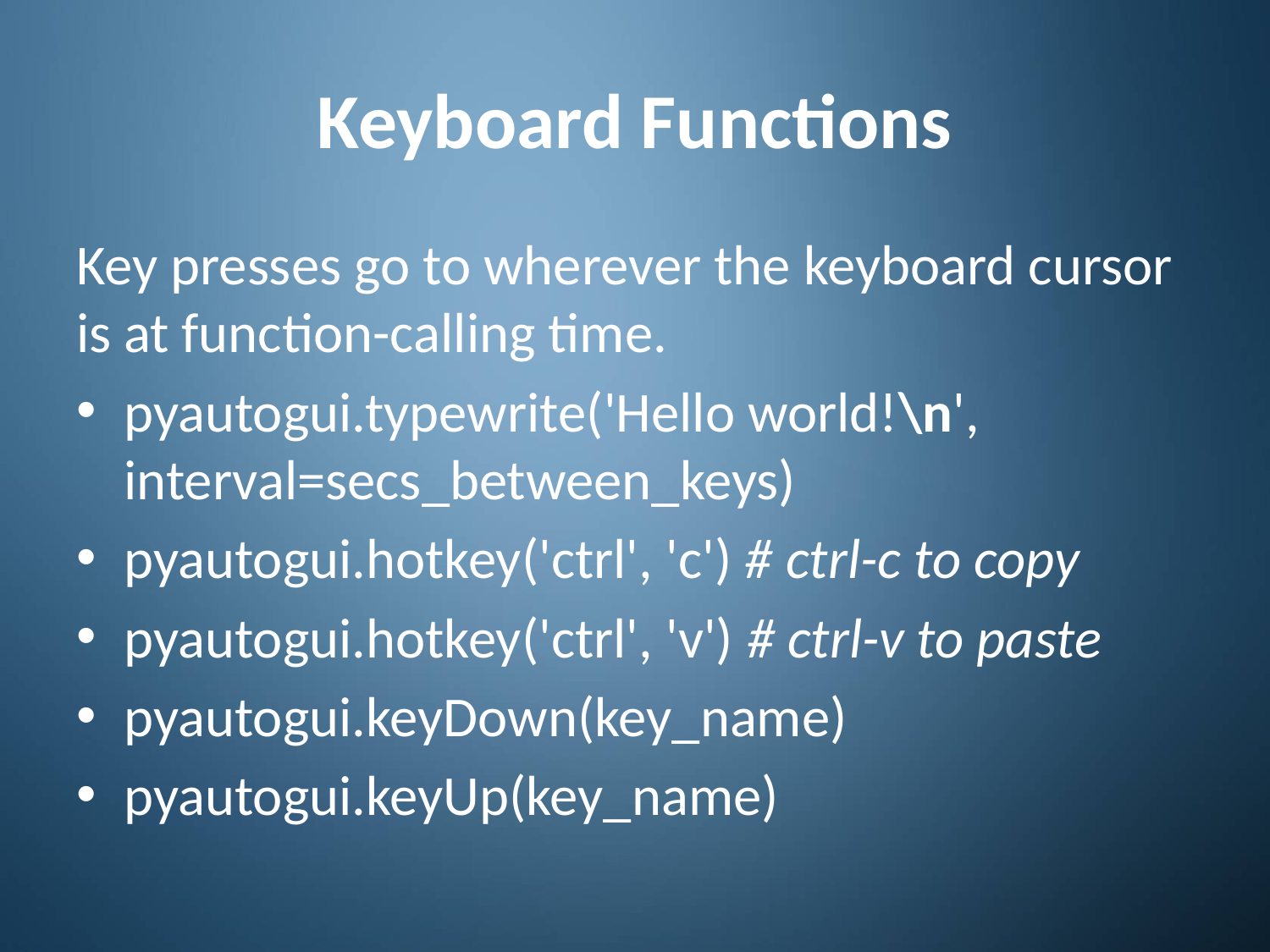

# Keyboard Functions
Key presses go to wherever the keyboard cursor is at function-calling time.
pyautogui.typewrite('Hello world!\n', interval=secs_between_keys)
pyautogui.hotkey('ctrl', 'c') # ctrl-c to copy
pyautogui.hotkey('ctrl', 'v') # ctrl-v to paste
pyautogui.keyDown(key_name)
pyautogui.keyUp(key_name)